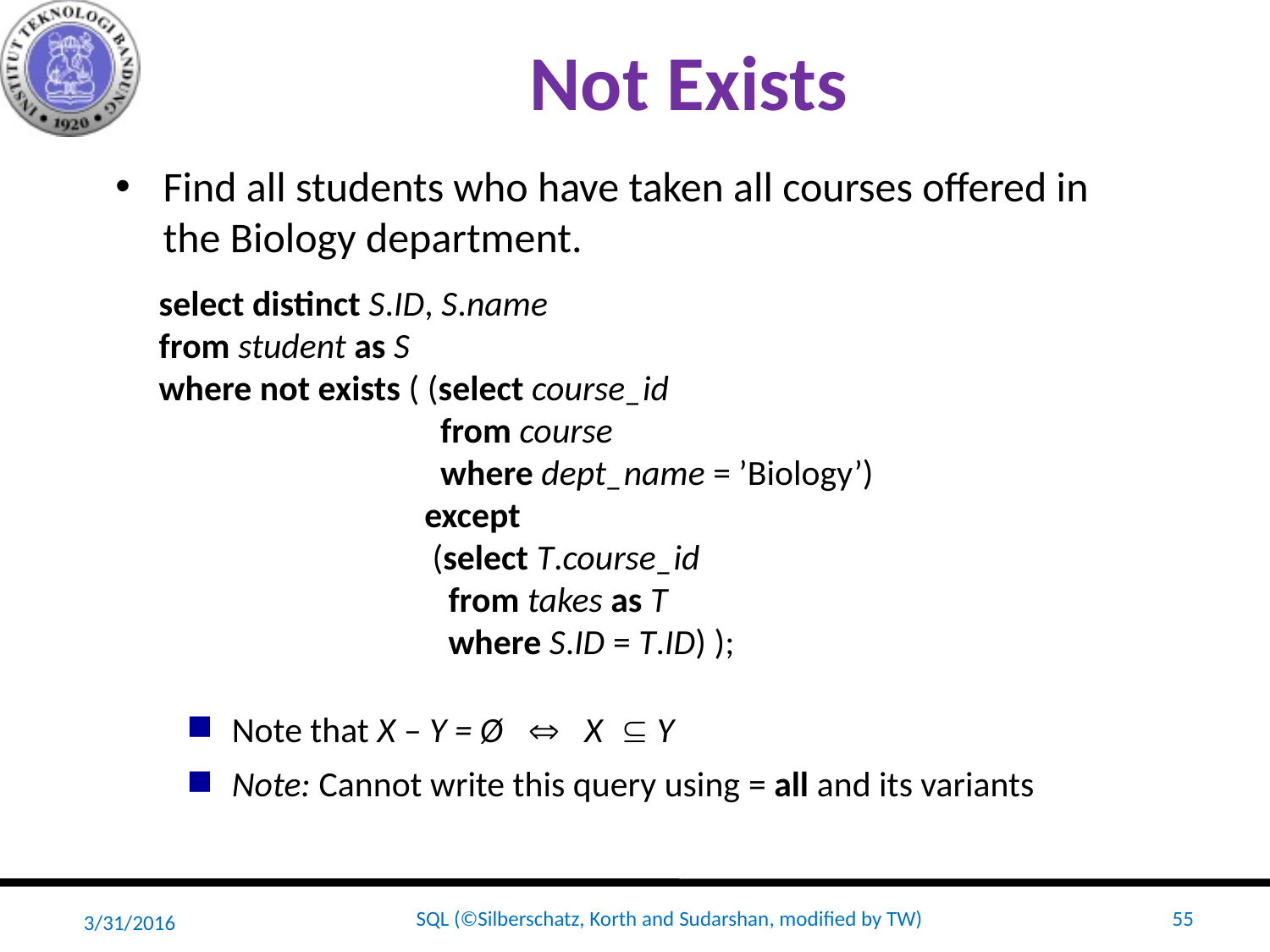

# Not Exists
Find all students who have taken all courses offered in the Biology department.
select distinct S.ID, S.name
from student as S
where not exists ( (select course_id
                                   from course
                                   where dept_name = ’Biology’)
                                 except
                                  (select T.course_id
                                    from takes as T
                                    where S.ID = T.ID) );
   Note that X – Y = Ø   ⇔   X ⊆ Y
   Note: Cannot write this query using = all and its variants
3/31/2016
SQL (©Silberschatz, Korth and Sudarshan, modified by TW)
55